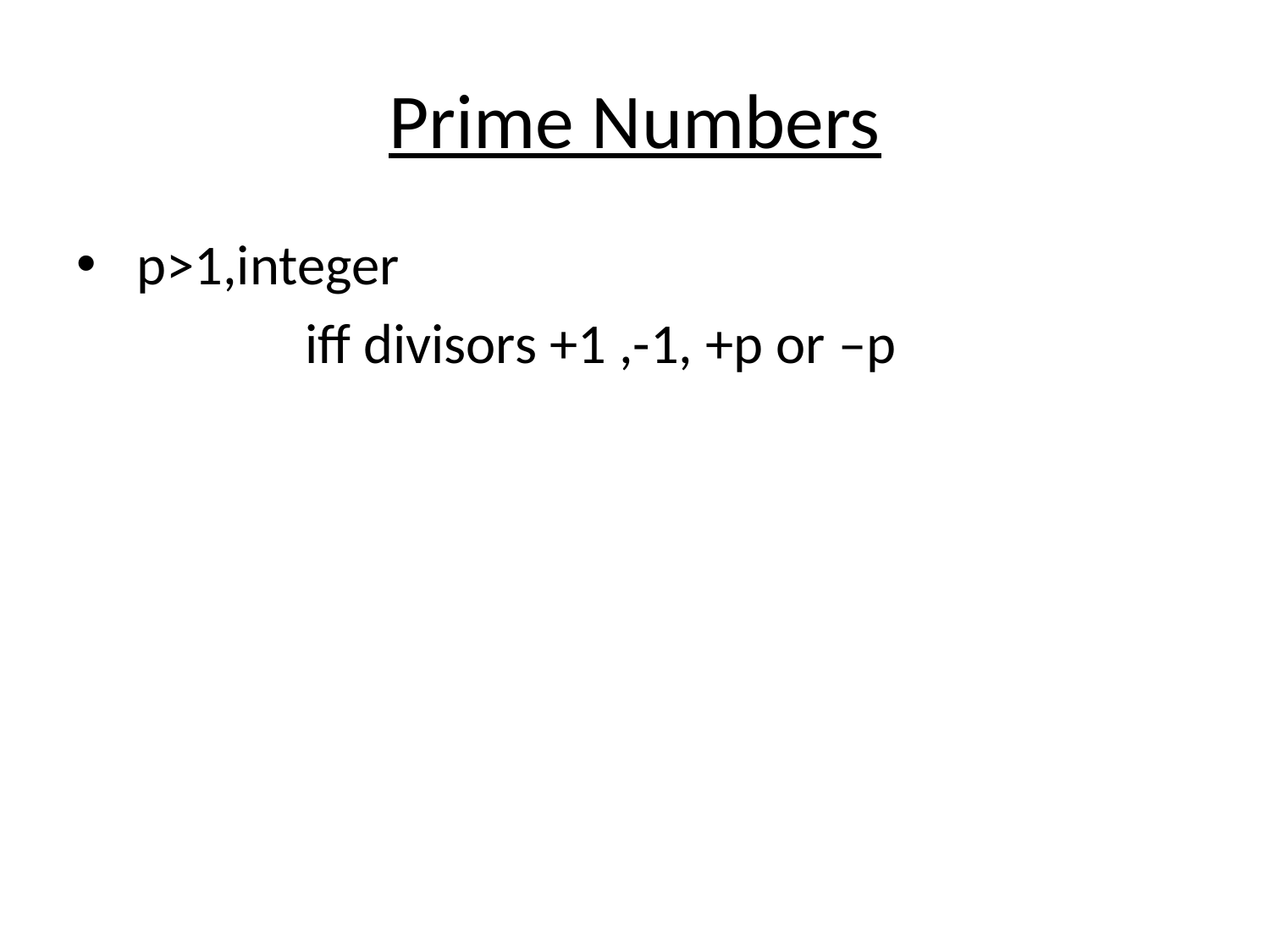

# Prime Numbers
 p>1,integer
                  iff divisors +1 ,-1, +p or –p